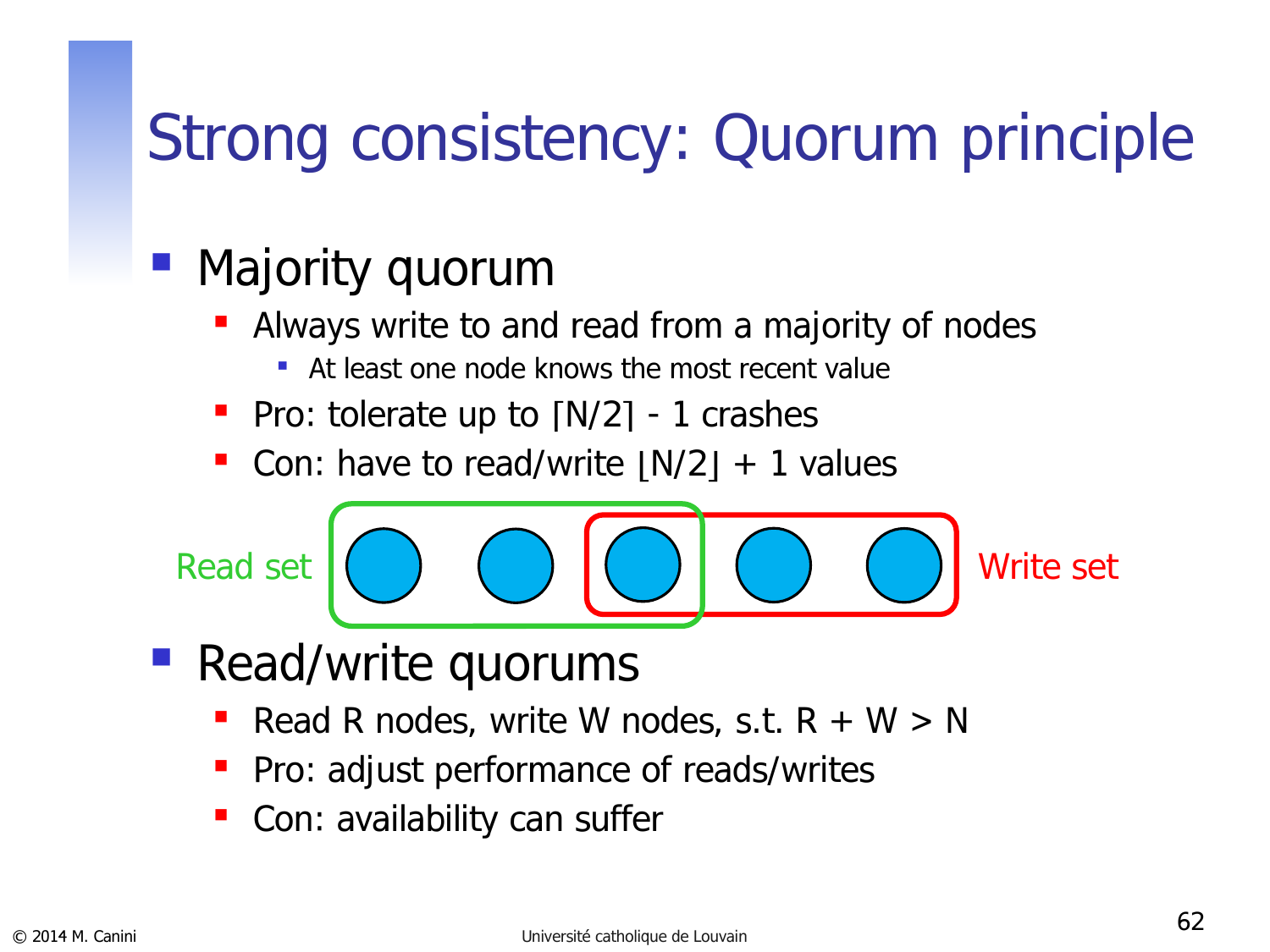

# Strong consistency: Quorum principle
Majority quorum
Always write to and read from a majority of nodes
At least one node knows the most recent value
Pro: tolerate up to ⌈N/2⌉ - 1 crashes
Con: have to read/write ⌊N/2⌋ + 1 values

Read/write quorums
Read R nodes, write W nodes, s.t. R + W > N
Pro: adjust performance of reads/writes
Con: availability can suffer

Read set
Write set
62
Université catholique de Louvain